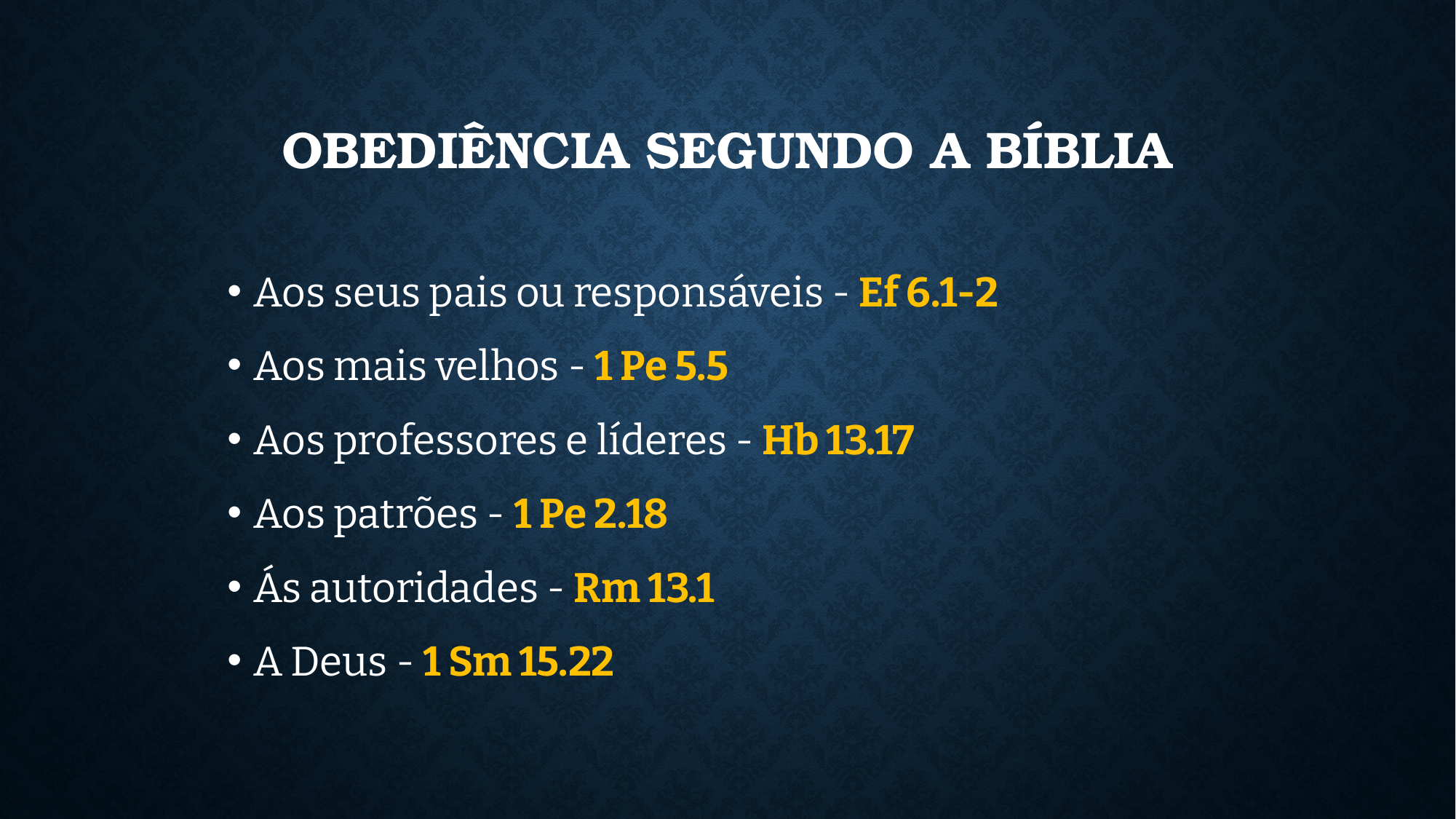

# Obediência segundo a bíblia
Aos seus pais ou responsáveis - Ef 6.1-2
Aos mais velhos - 1 Pe 5.5
Aos professores e líderes - Hb 13.17
Aos patrões - 1 Pe 2.18
Ás autoridades - Rm 13.1
A Deus - 1 Sm 15.22